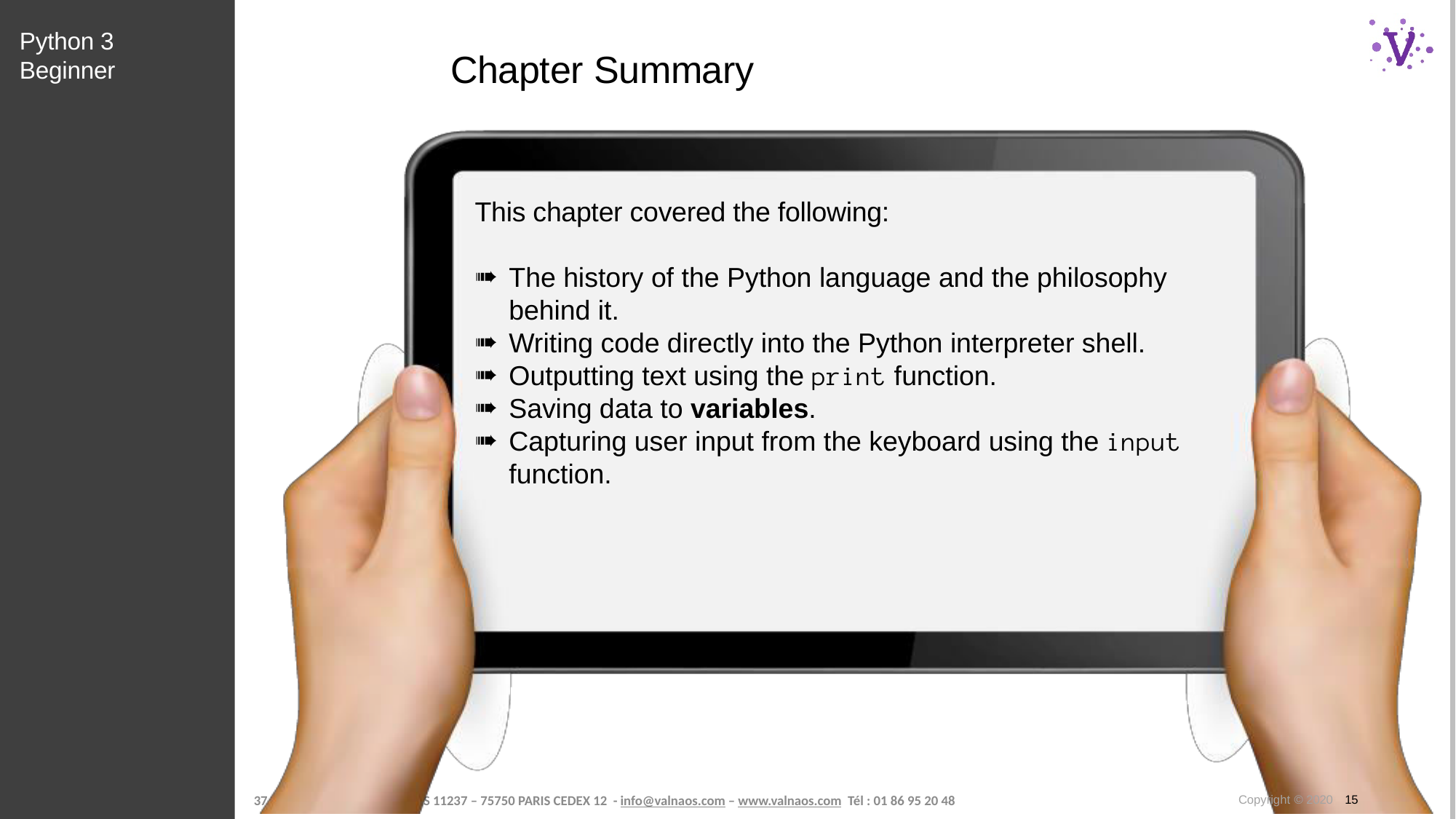

Python 3 Beginner
# Chapter Summary

This chapter covered the following:

The history of the Python language and the philosophy behind it.
Writing code directly into the Python interpreter shell.
Outputting text using the print function.
Saving data to variables.
Capturing user input from the keyboard using the input function.
Copyright © 2020   15